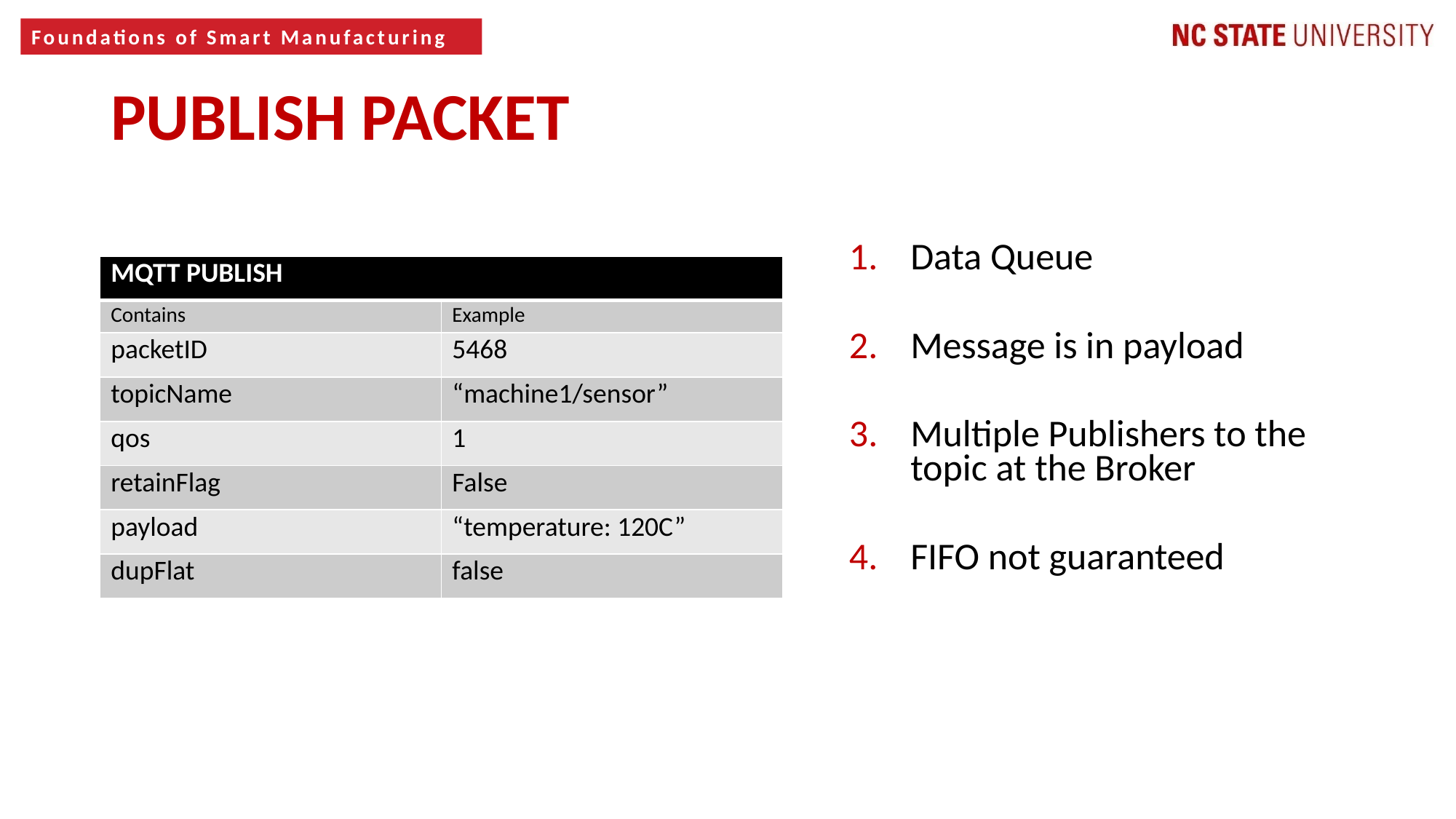

PUBLISH PACKET
Data Queue
Message is in payload
Multiple Publishers to the topic at the Broker
FIFO not guaranteed

| MQTT PUBLISH |  |
| --- | --- |
| Contains | Example |
| packetID | 5468 |
| topicName | “machine1/sensor” |
| qos | 1 |
| retainFlag | False |
| payload | “temperature: 120C” |
| dupFlat | false |